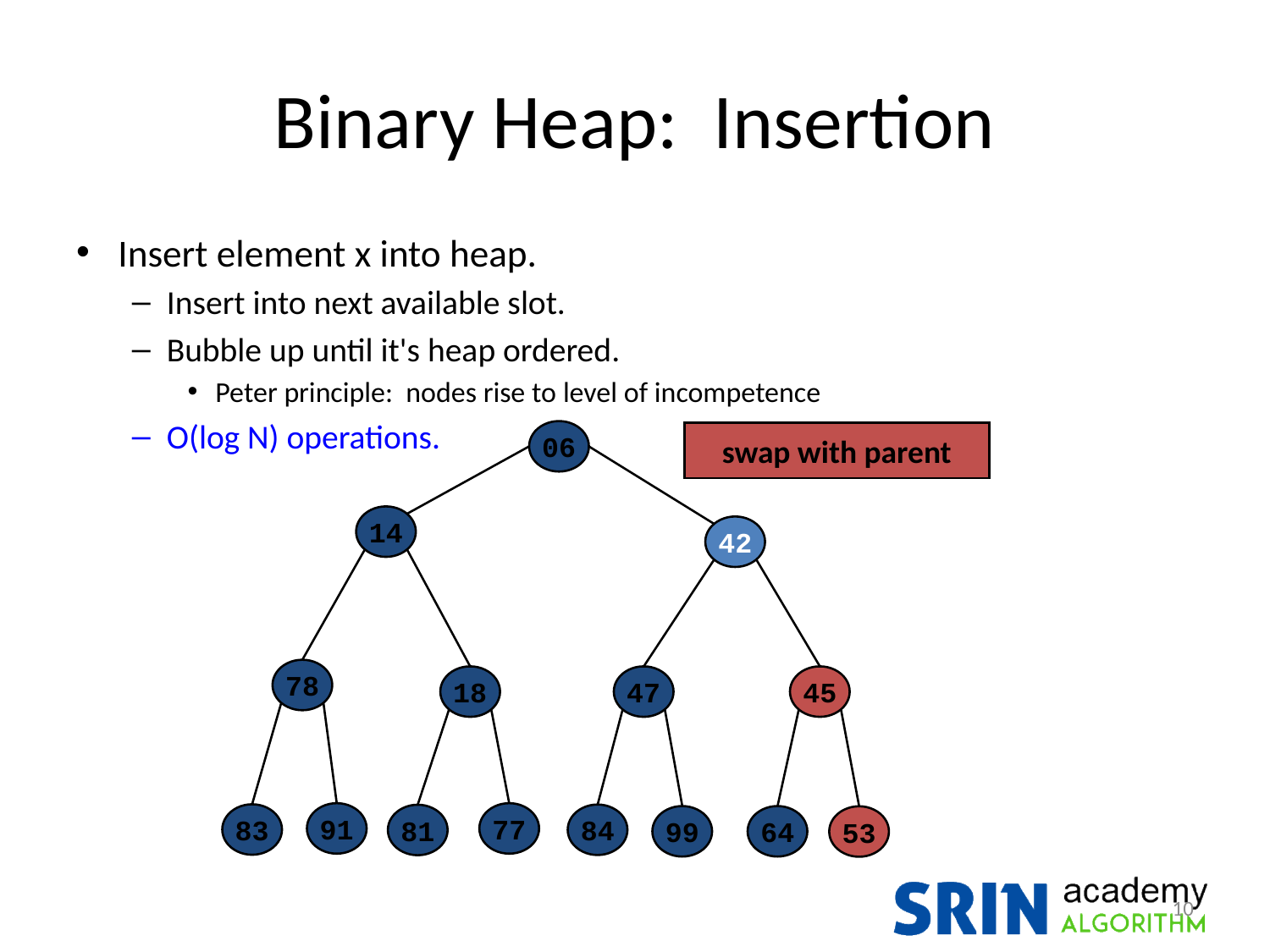

# Binary Heap:  Insertion
Insert element x into heap.
Insert into next available slot.
Bubble up until it's heap ordered.
Peter principle:  nodes rise to level of incompetence
O(log N) operations.
06
swap with parent
14
42
78
18
47
45
91
77
83
84
81
99
64
53
10